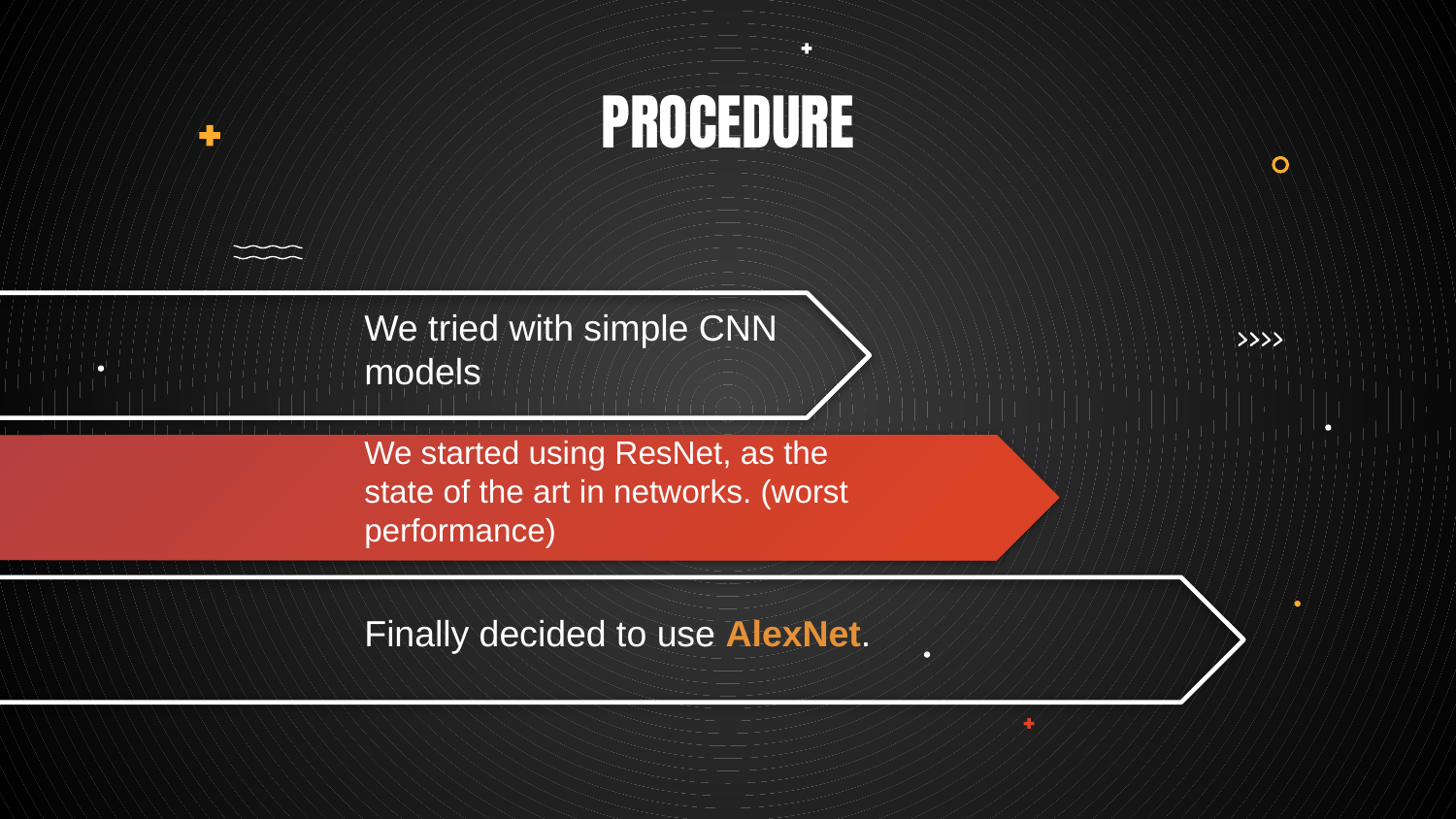

# PROCEDURE

We tried with simple CNN models

We started using ResNet, as the state of the art in networks. (worst performance)

Finally decided to use AlexNet.